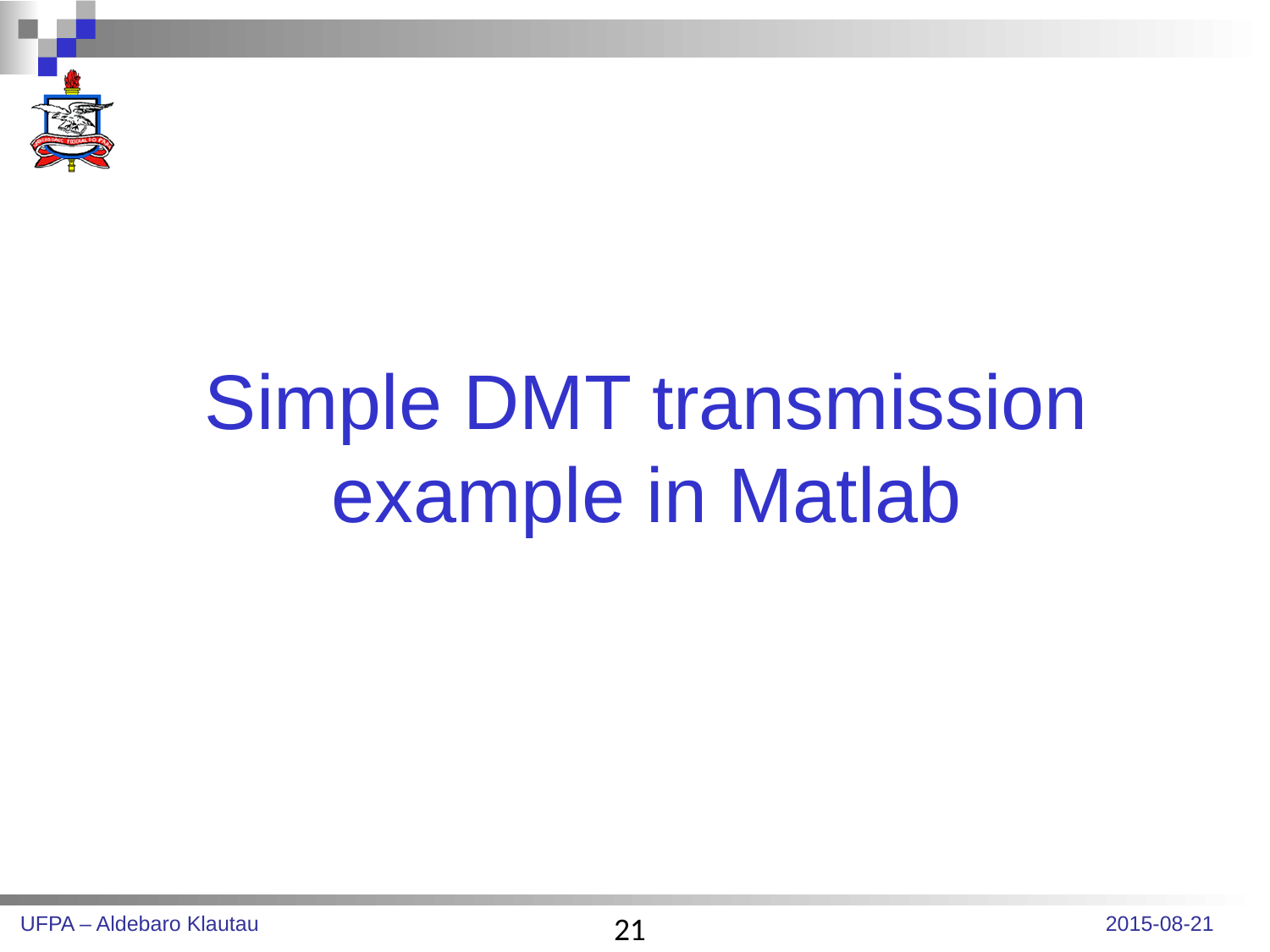

# Simple DMT transmission example in Matlab